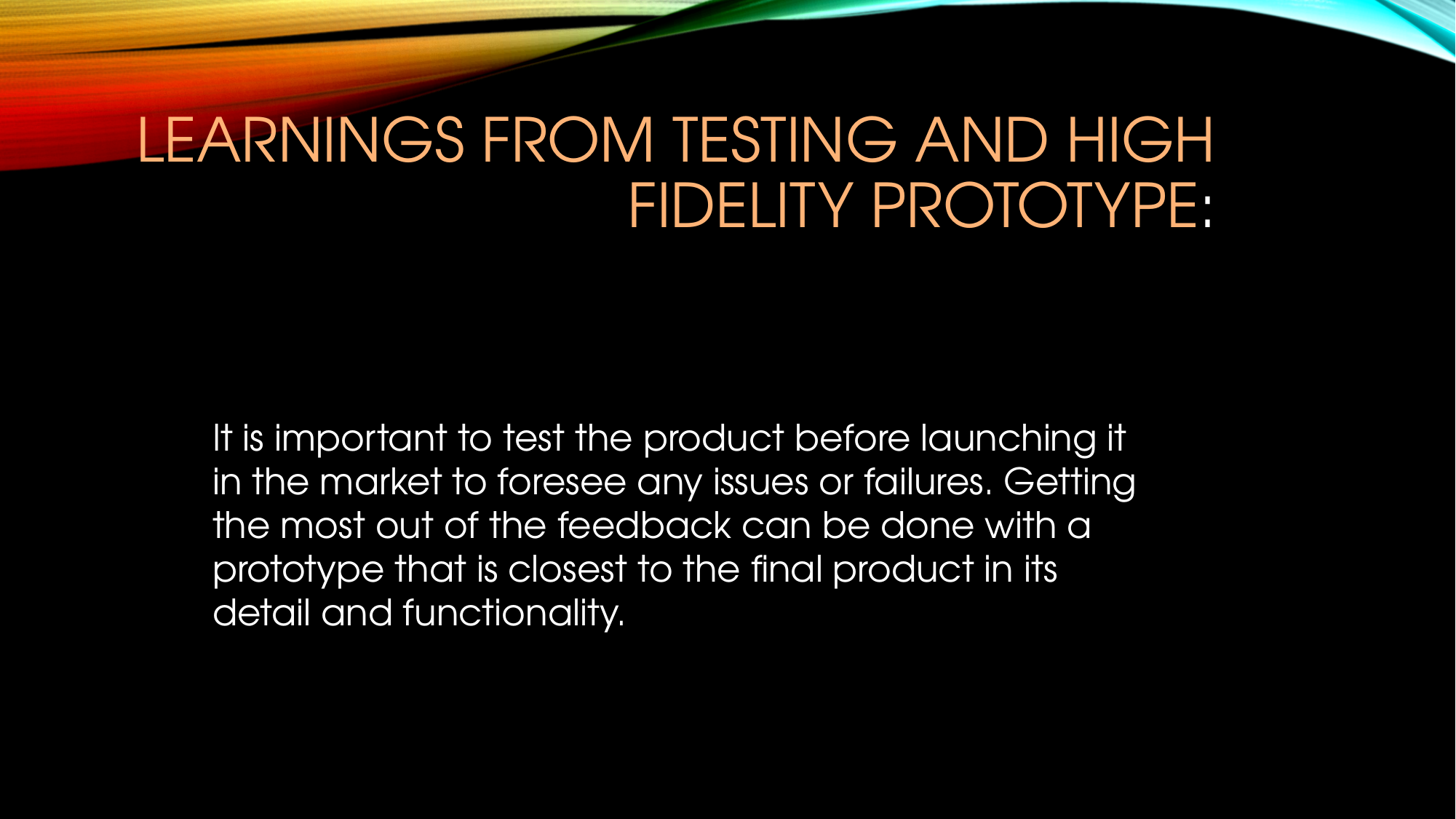

# Learnings from Testing anD High fidelity prototype:
It is important to test the product before launching it in the market to foresee any issues or failures. Getting the most out of the feedback can be done with a prototype that is closest to the final product in its detail and functionality.